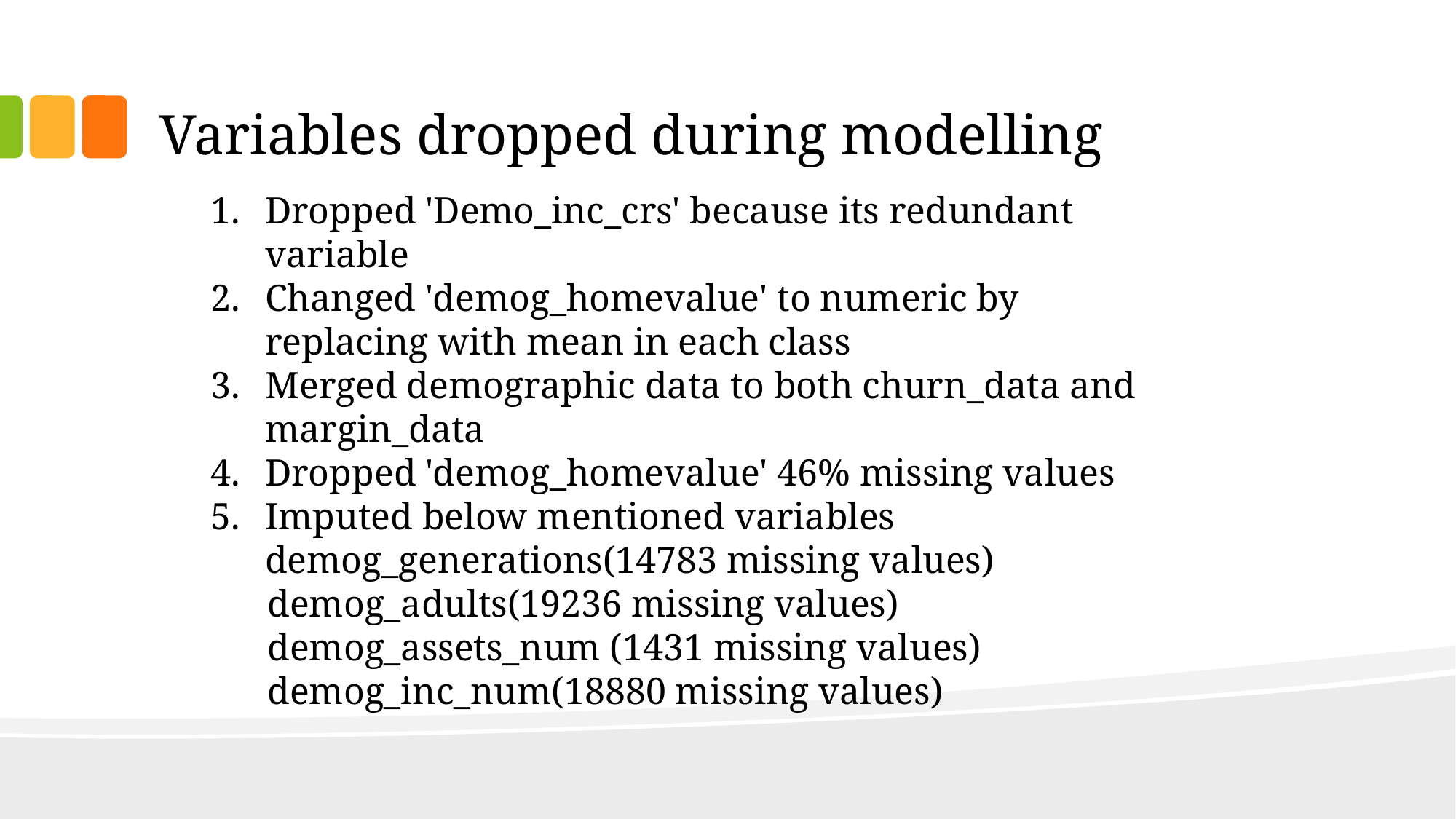

# Variables dropped during modelling
Dropped 'Demo_inc_crs' because its redundant variable
Changed 'demog_homevalue' to numeric by replacing with mean in each class
Merged demographic data to both churn_data and margin_data
Dropped 'demog_homevalue' 46% missing values
Imputed below mentioned variables demog_generations(14783 missing values)
      demog_adults(19236 missing values)
      demog_assets_num (1431 missing values)
      demog_inc_num(18880 missing values)